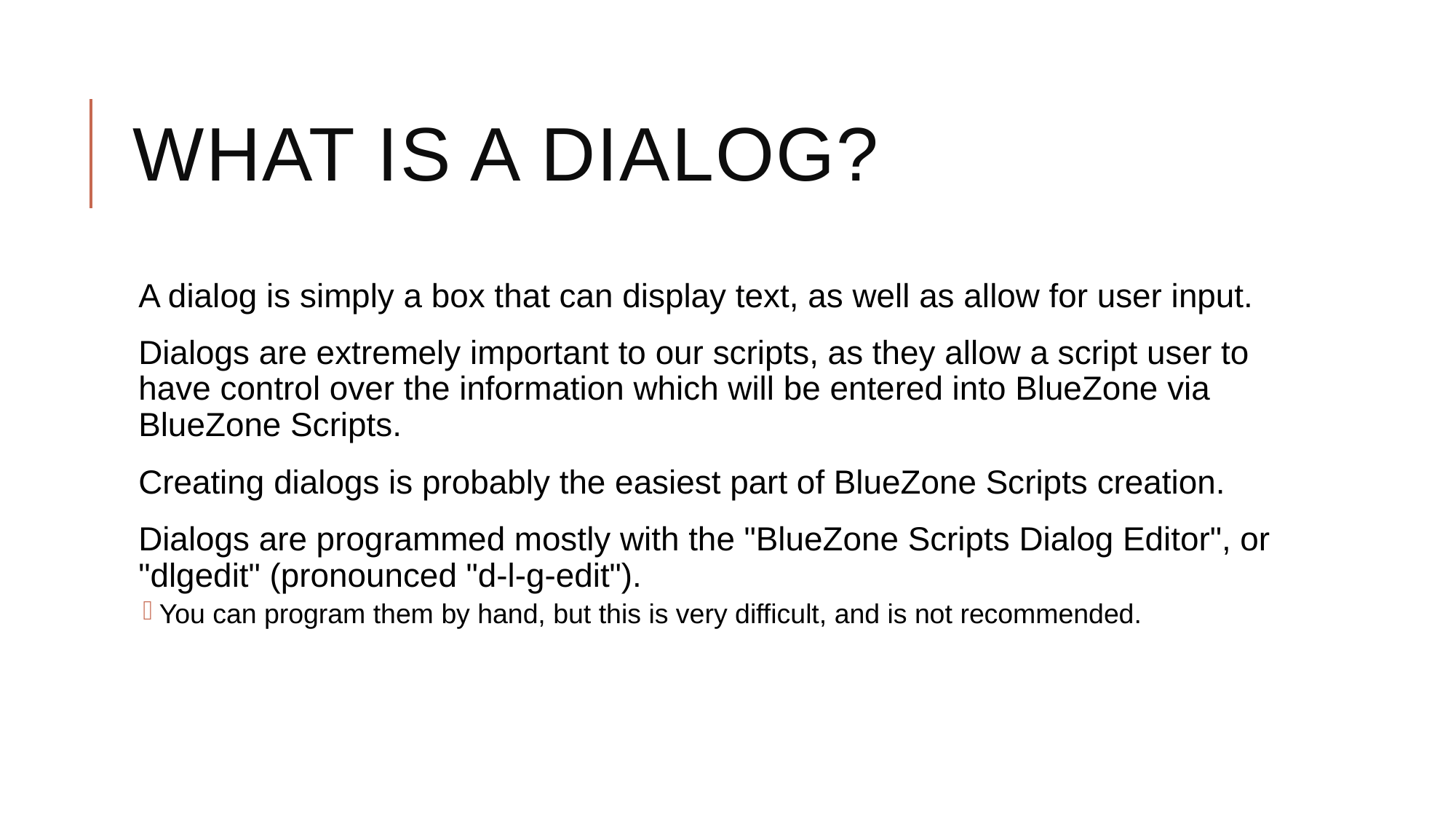

# What is a dialog?
A dialog is simply a box that can display text, as well as allow for user input.
Dialogs are extremely important to our scripts, as they allow a script user to have control over the information which will be entered into BlueZone via BlueZone Scripts.
Creating dialogs is probably the easiest part of BlueZone Scripts creation.
Dialogs are programmed mostly with the "BlueZone Scripts Dialog Editor", or "dlgedit" (pronounced "d-l-g-edit").
You can program them by hand, but this is very difficult, and is not recommended.